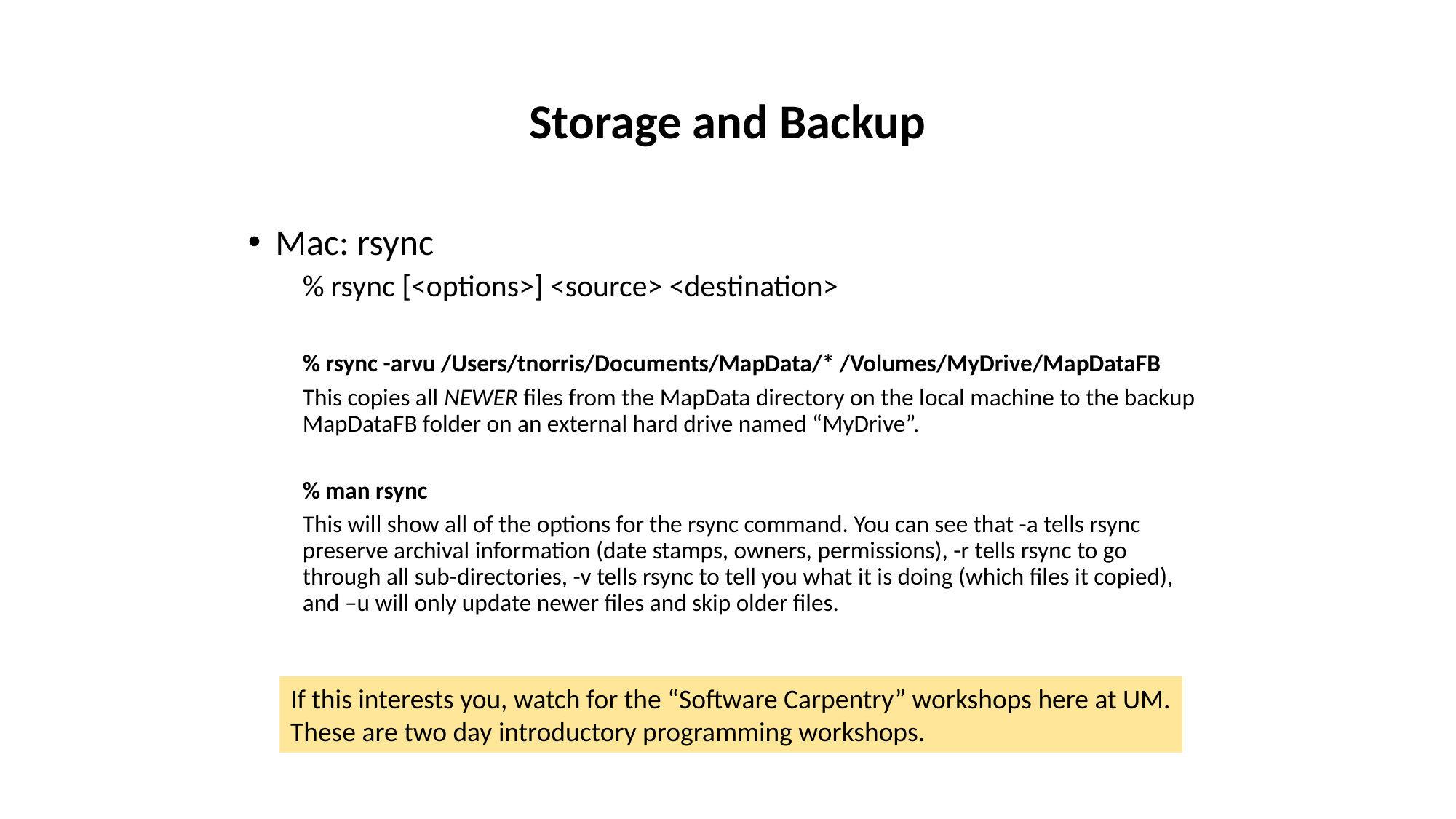

# Storage and Backup
Mac: rsync
% rsync [<options>] <source> <destination>

% rsync -arvu /Users/tnorris/Documents/MapData/* /Volumes/MyDrive/MapDataFB
This copies all NEWER files from the MapData directory on the local machine to the backup MapDataFB folder on an external hard drive named “MyDrive”.

% man rsync
This will show all of the options for the rsync command. You can see that -a tells rsync preserve archival information (date stamps, owners, permissions), -r tells rsync to go through all sub-directories, -v tells rsync to tell you what it is doing (which files it copied), and –u will only update newer files and skip older files.
If this interests you, watch for the “Software Carpentry” workshops here at UM.
These are two day introductory programming workshops.